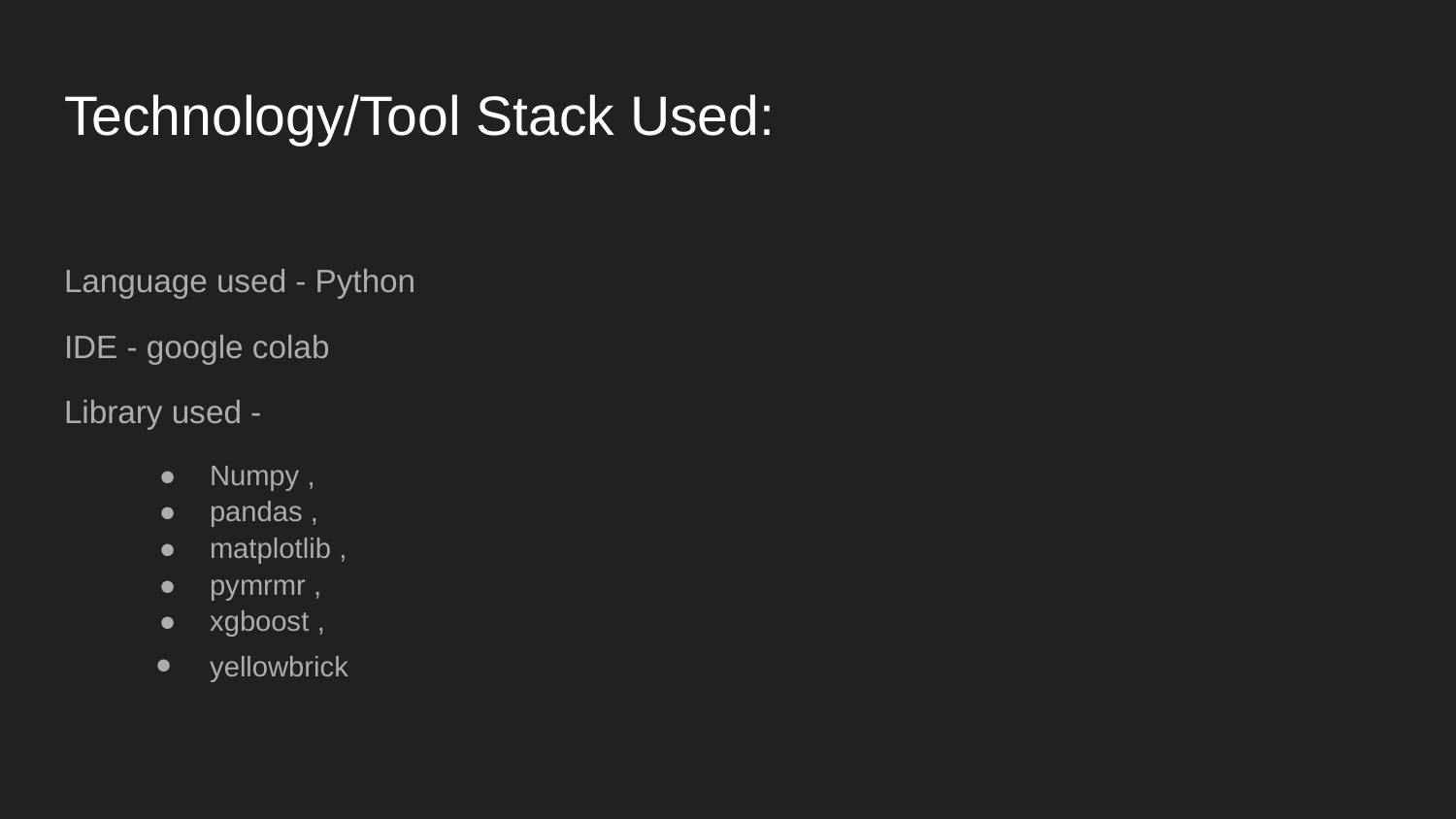

# Technology/Tool Stack Used:

Language used - Python
IDE - google colab
Library used -
Numpy ,
pandas ,
matplotlib ,
pymrmr ,
xgboost ,
yellowbrick